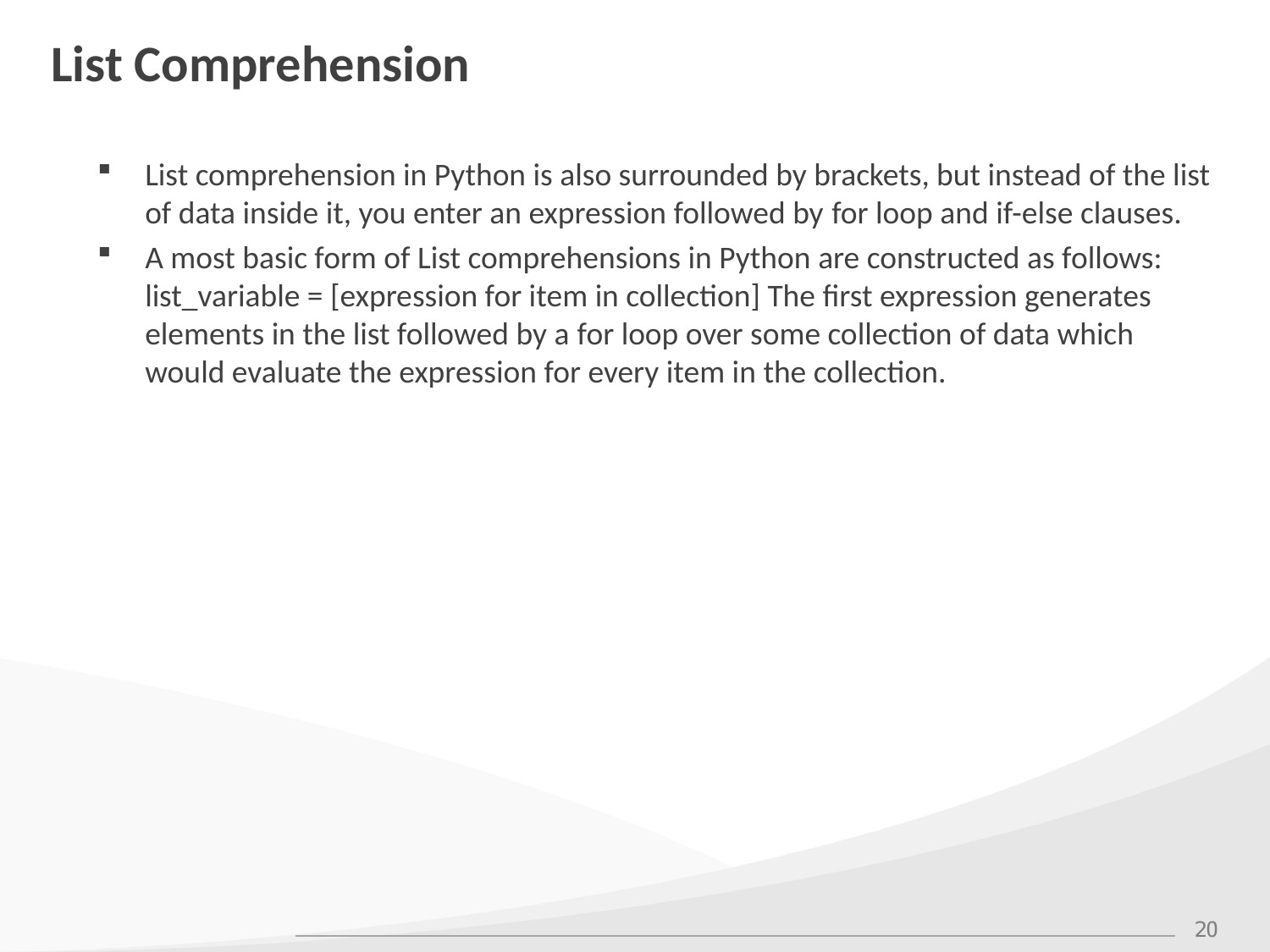

# List Comprehension
List comprehension in Python is also surrounded by brackets, but instead of the list of data inside it, you enter an expression followed by for loop and if-else clauses.
A most basic form of List comprehensions in Python are constructed as follows: list_variable = [expression for item in collection] The first expression generates elements in the list followed by a for loop over some collection of data which would evaluate the expression for every item in the collection.